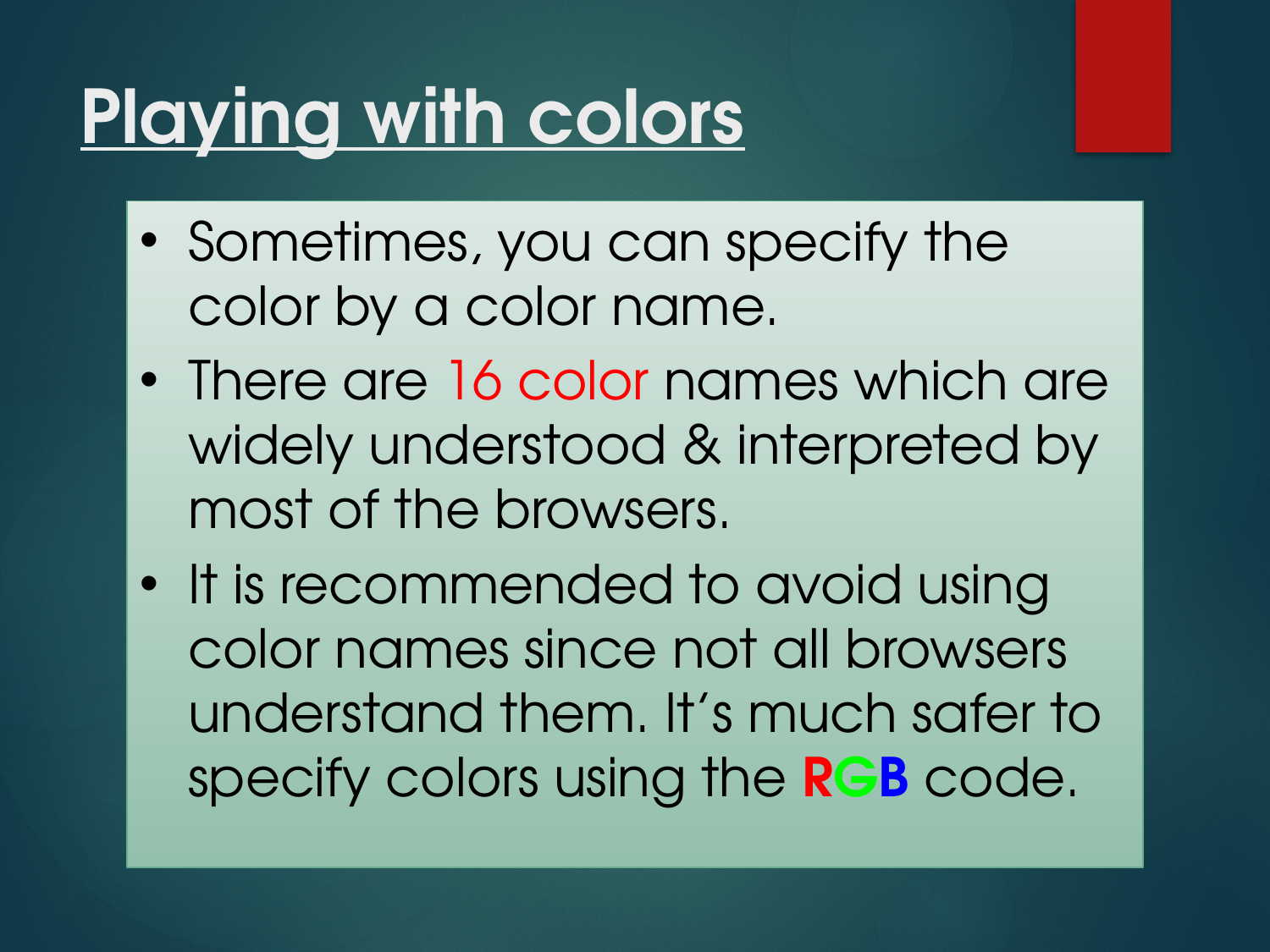

# Playing with colors

Sometimes, you can specify the color by a color name.
There are 16 color names which are widely understood & interpreted by most of the browsers.
It is recommended to avoid using color names since not all browsers understand them. It’s much safer to specify colors using the RGB code.